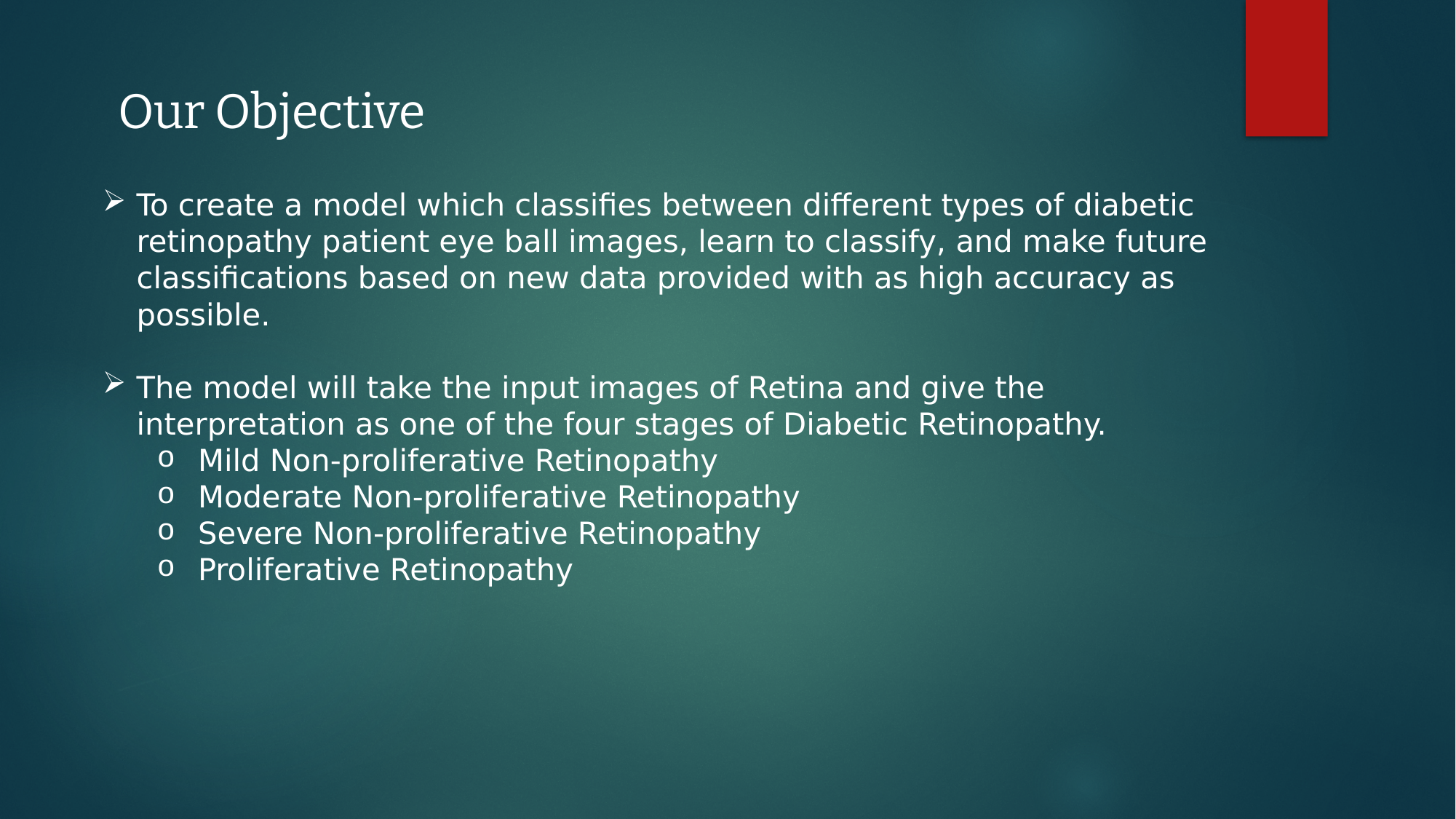

Our Objective
To create a model which classifies between different types of diabetic retinopathy patient eye ball images, learn to classify, and make future classifications based on new data provided with as high accuracy as possible.

The model will take the input images of Retina and give the interpretation as one of the four stages of Diabetic Retinopathy.
Mild Non-proliferative Retinopathy
Moderate Non-proliferative Retinopathy
Severe Non-proliferative Retinopathy
Proliferative Retinopathy